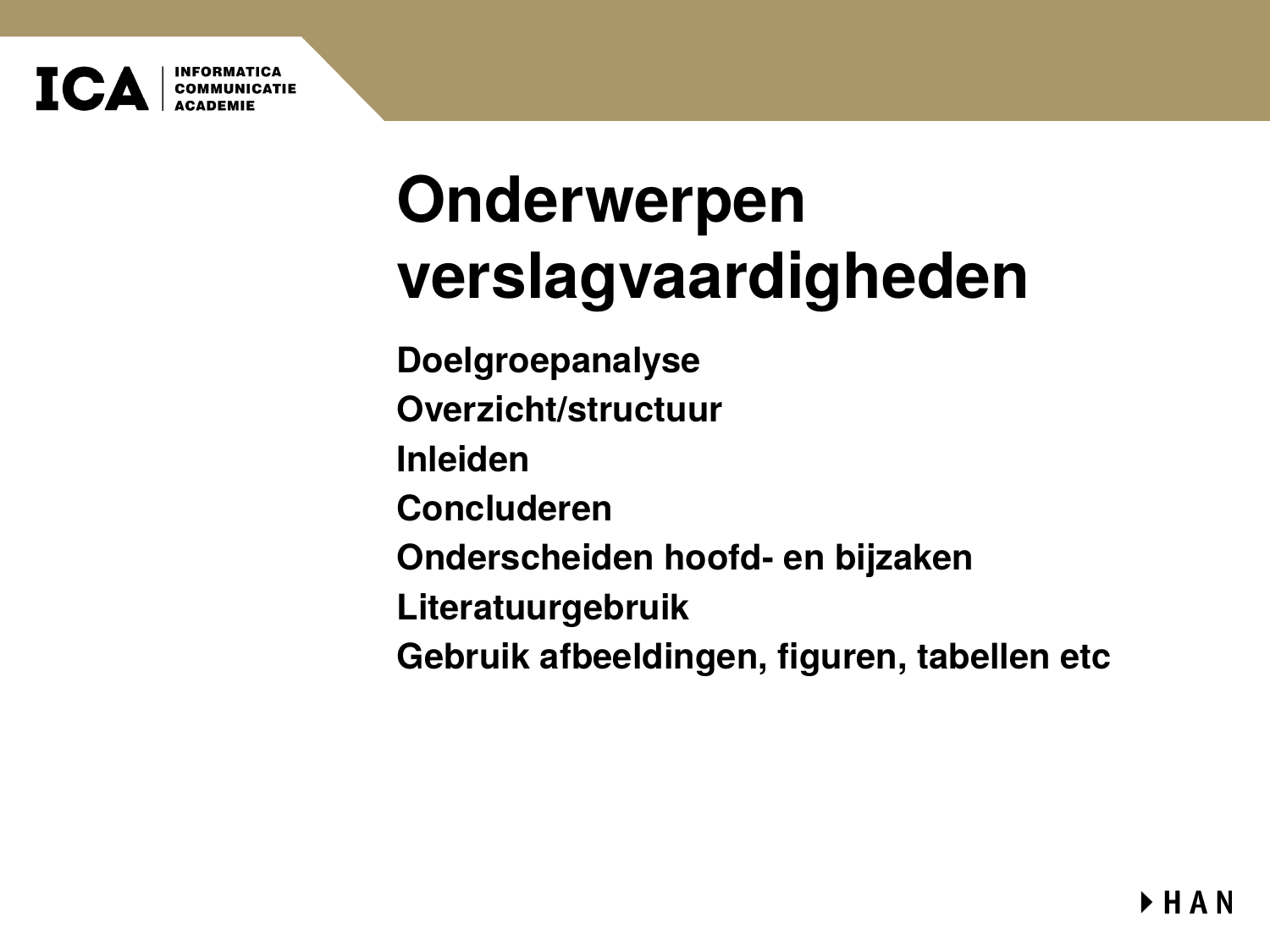

# Onderwerpen verslagvaardigheden

Doelgroepanalyse
Overzicht/structuur
Inleiden
Concluderen
Onderscheiden hoofd- en bijzaken
Literatuurgebruik
Gebruik afbeeldingen, figuren, tabellen etc